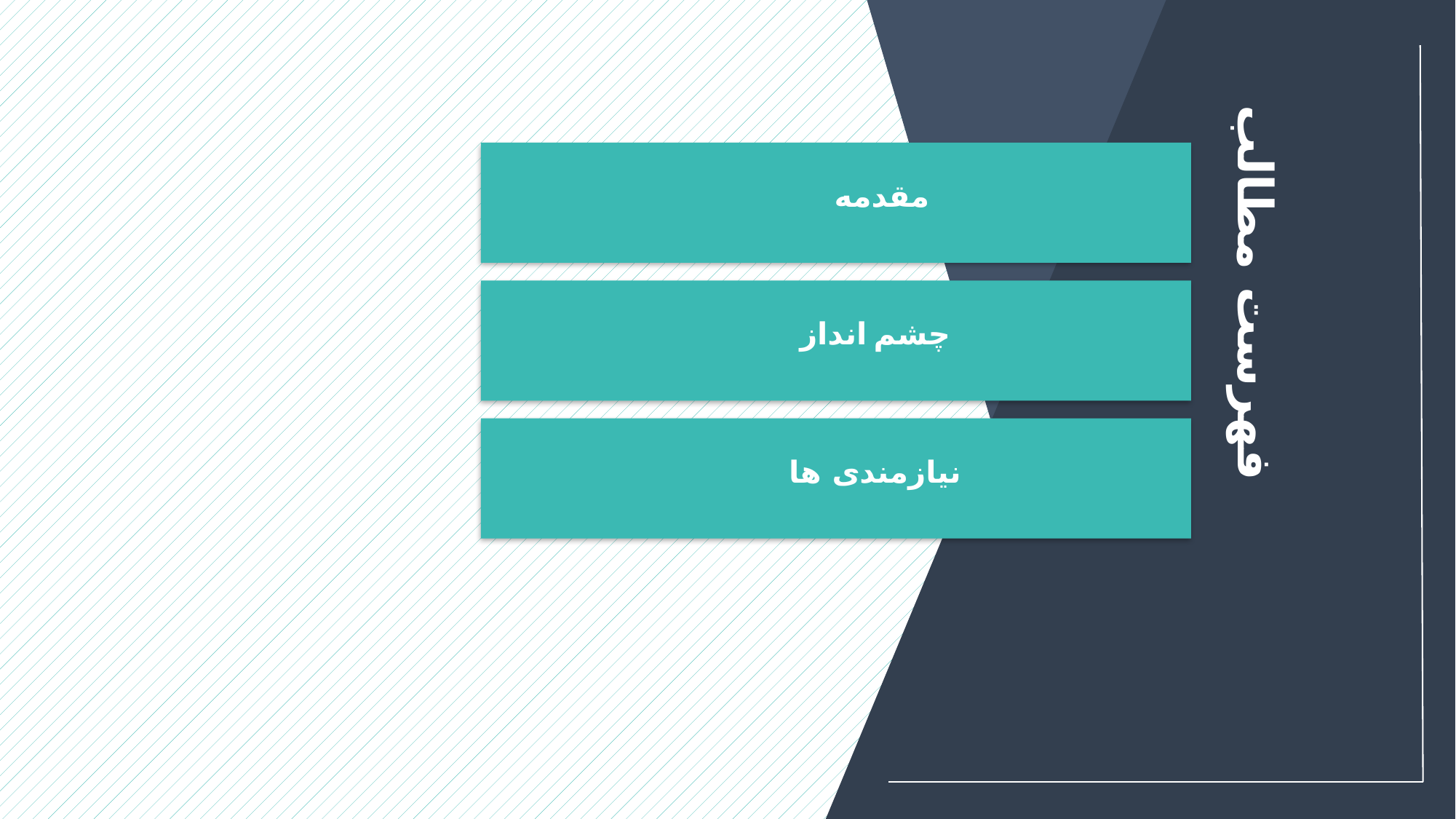

مقدمه
فهرست مطالب

چشم انداز

نیازمندی ها